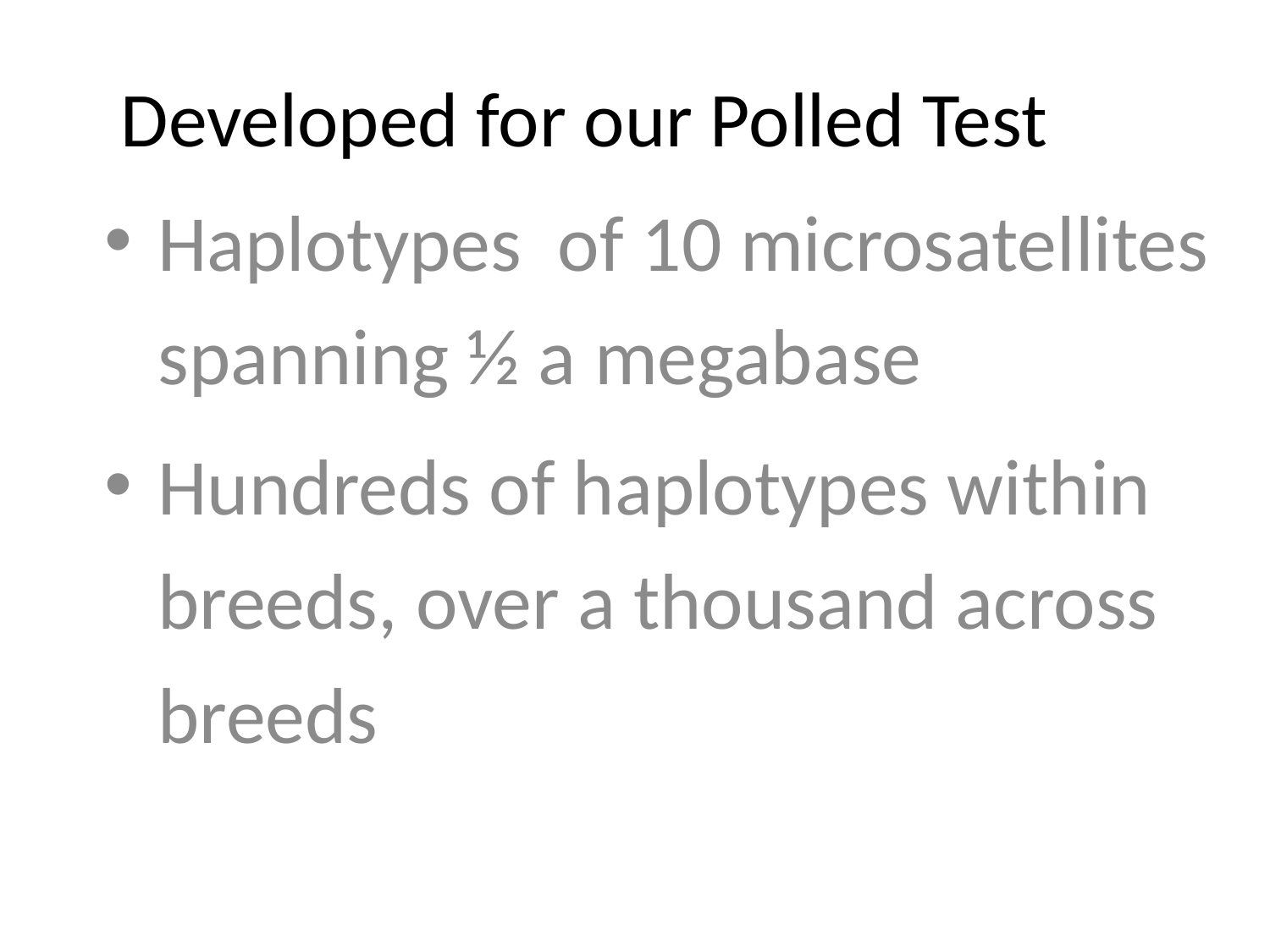

# Developed for our Polled Test
Haplotypes  of 10 microsatellites spanning ½ a megabase
Hundreds of haplotypes within breeds, over a thousand across breeds